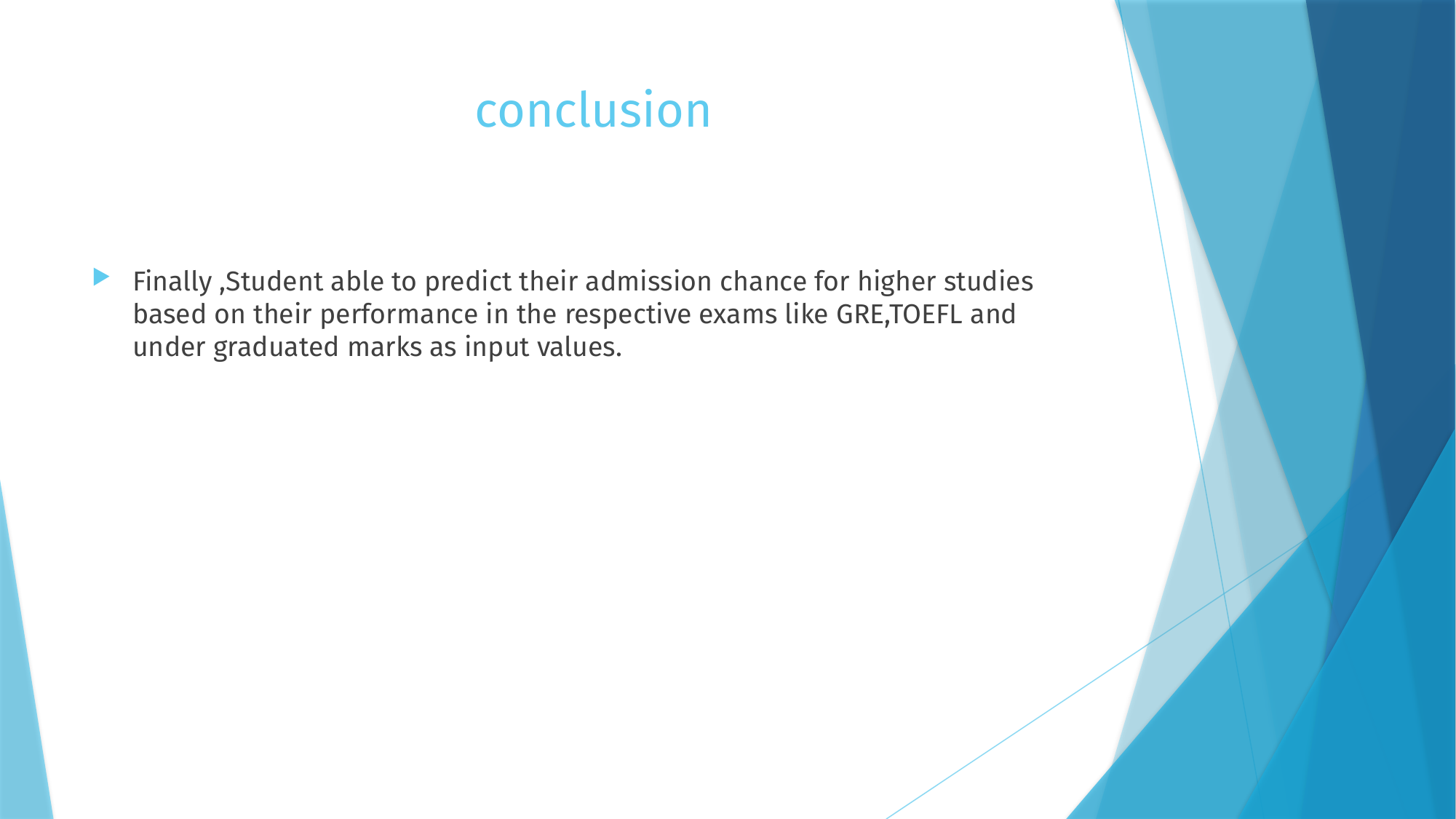

# conclusion
Finally ,Student able to predict their admission chance for higher studies based on their performance in the respective exams like GRE,TOEFL and under graduated marks as input values.